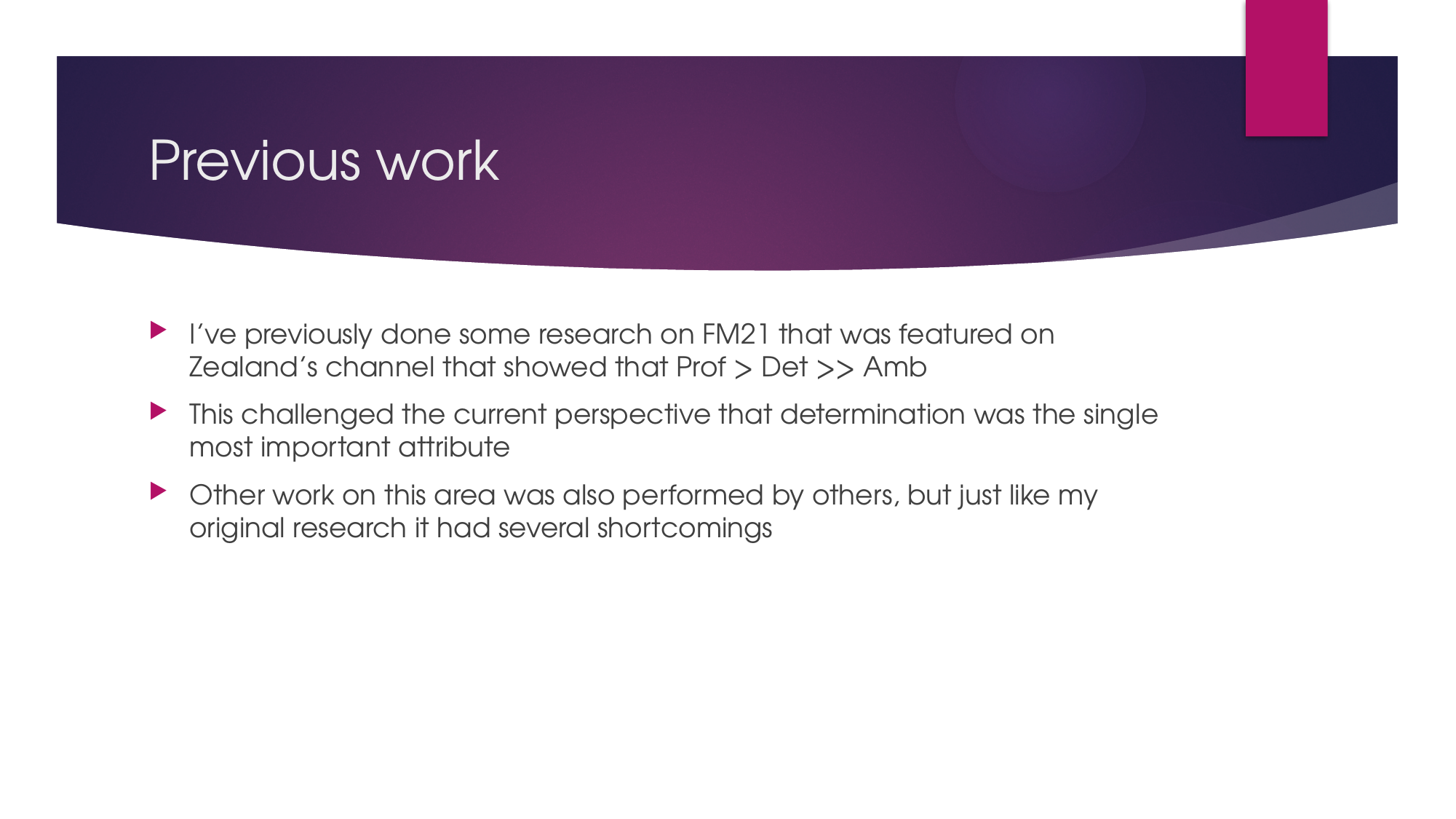

# Previous work
I’ve previously done some research on FM21 that was featured on Zealand’s channel that showed that Prof > Det >> Amb
This challenged the current perspective that determination was the single most important attribute
Other work on this area was also performed by others, but just like my original research it had several shortcomings